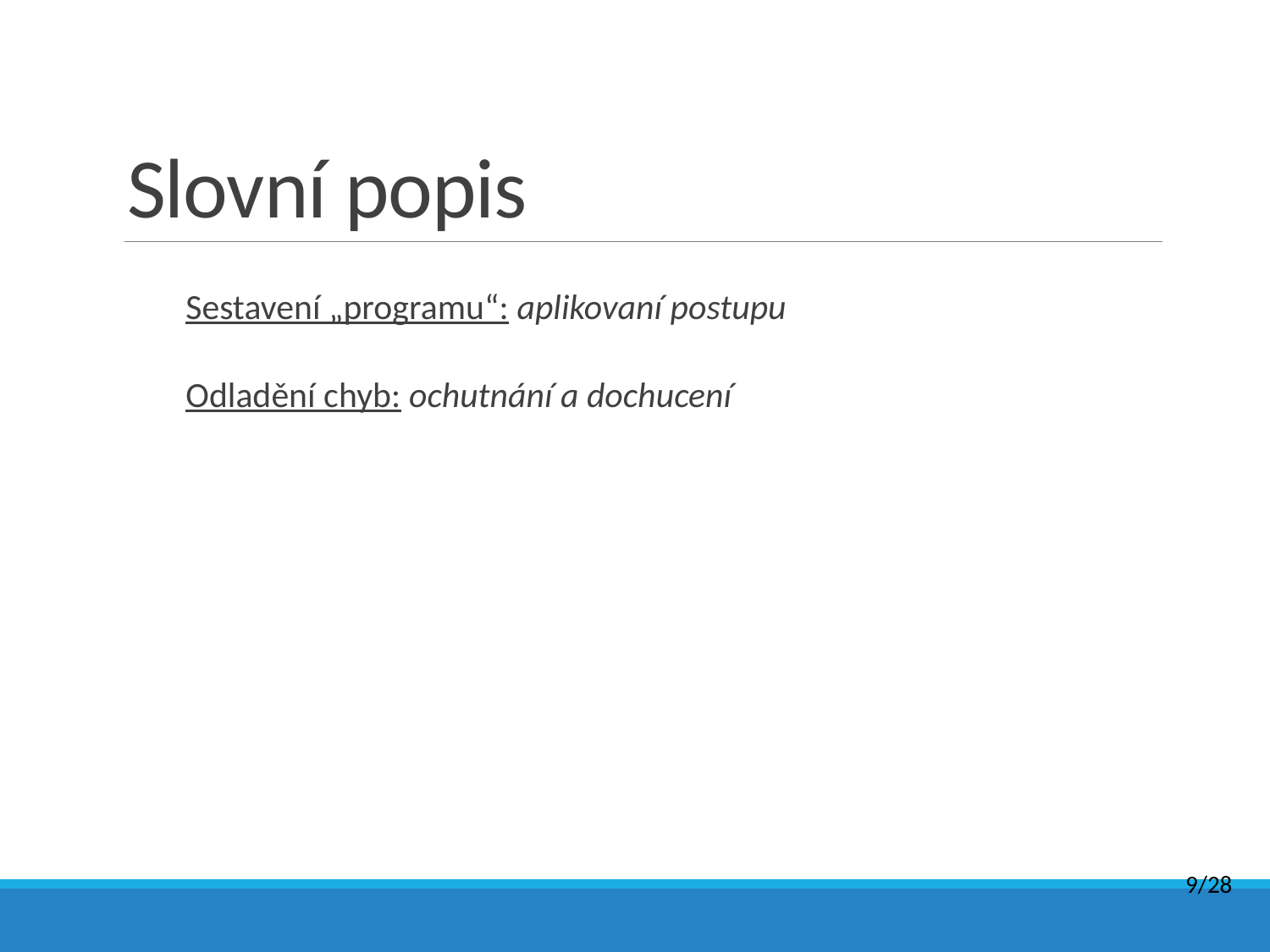

# Slovní popis
Sestavení „programu“: aplikovaní postupu
Odladění chyb: ochutnání a dochucení

9/28